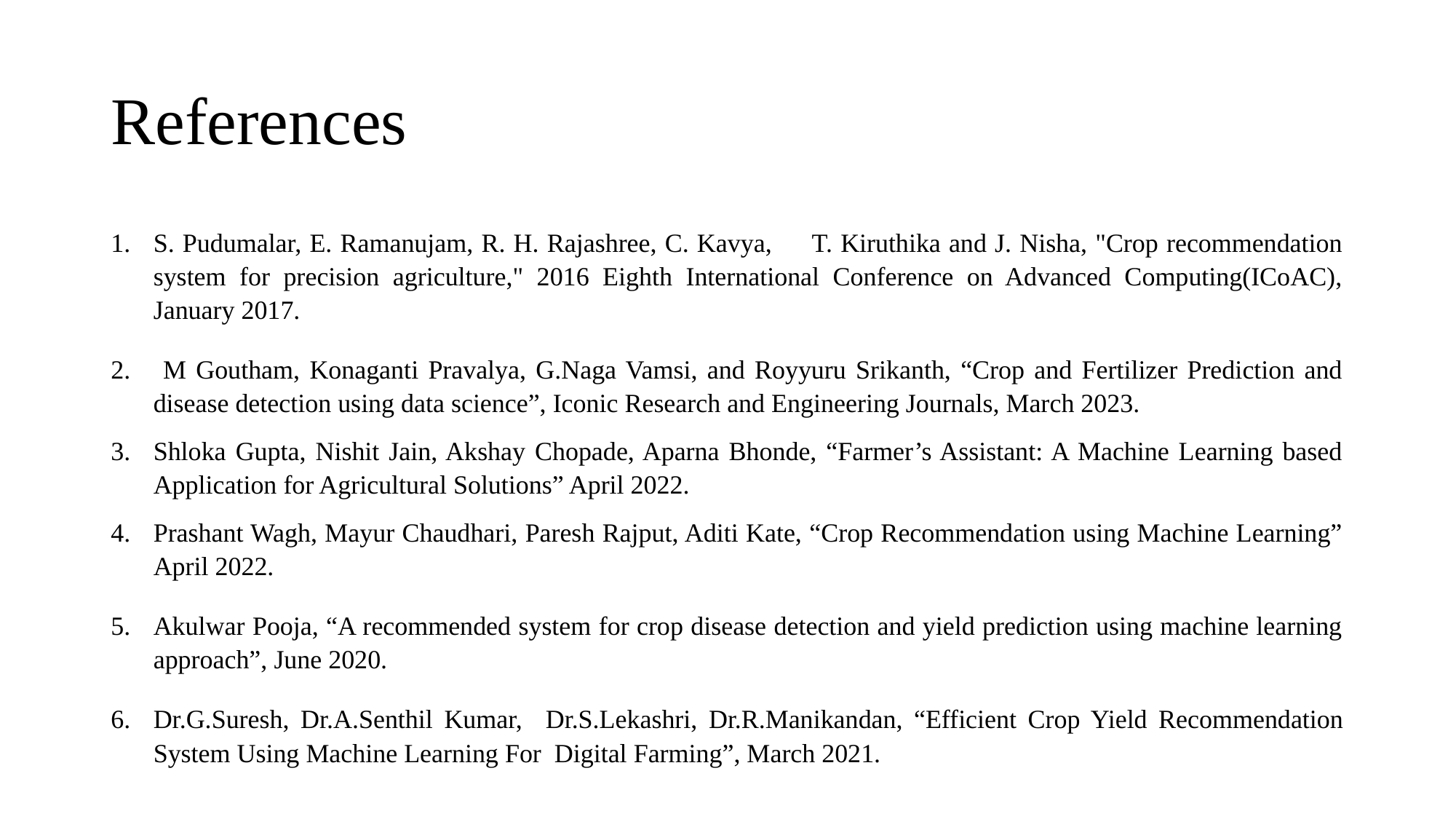

# References
S. Pudumalar, E. Ramanujam, R. H. Rajashree, C. Kavya,     T. Kiruthika and J. Nisha, "Crop recommendation system for precision agriculture," 2016 Eighth International Conference on Advanced Computing(ICoAC), January 2017.
 M Goutham, Konaganti Pravalya, G.Naga Vamsi, and Royyuru Srikanth, “Crop and Fertilizer Prediction and disease detection using data science”, Iconic Research and Engineering Journals, March 2023.
Shloka Gupta, Nishit Jain, Akshay Chopade, Aparna Bhonde, “Farmer’s Assistant: A Machine Learning based Application for Agricultural Solutions” April 2022.
Prashant Wagh, Mayur Chaudhari, Paresh Rajput, Aditi Kate, “Crop Recommendation using Machine Learning” April 2022.
Akulwar Pooja, “A recommended system for crop disease detection and yield prediction using machine learning approach”, June 2020.
Dr.G.Suresh, Dr.A.Senthil Kumar,  Dr.S.Lekashri, Dr.R.Manikandan, “Efficient Crop Yield Recommendation System Using Machine Learning For  Digital Farming”, March 2021.